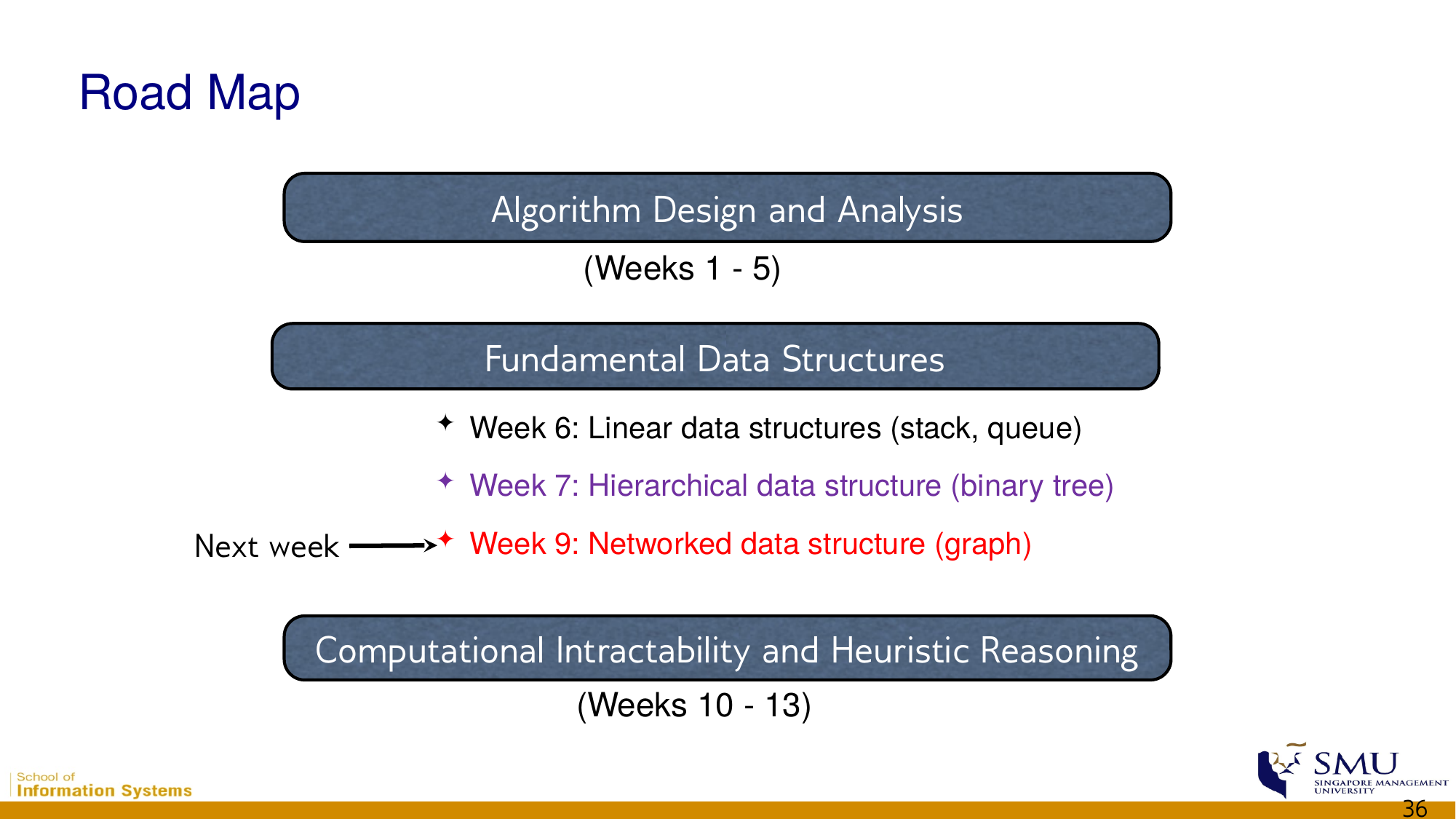

# Road Map
Algorithm Design and Analysis
(Weeks 1 - 5)
Fundamental Data Structures
Week 6: Linear data structures (stack, queue)
Week 7: Hierarchical data structure (binary tree)
Week 9: Networked data structure (graph)
Next week

Computational Intractability and Heuristic Reasoning
(Weeks 10 - 13)